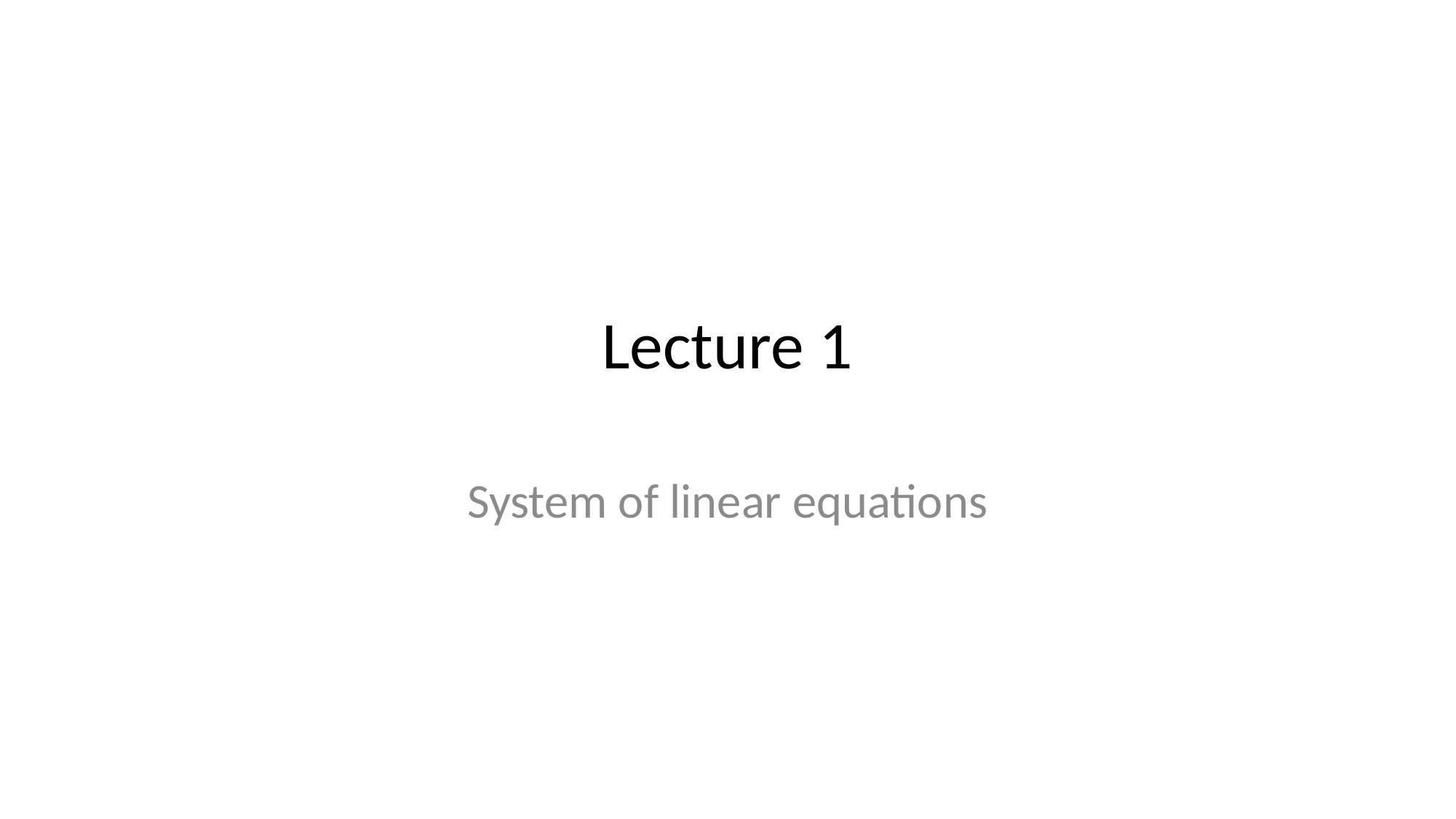

# Lecture 1
System of linear equations